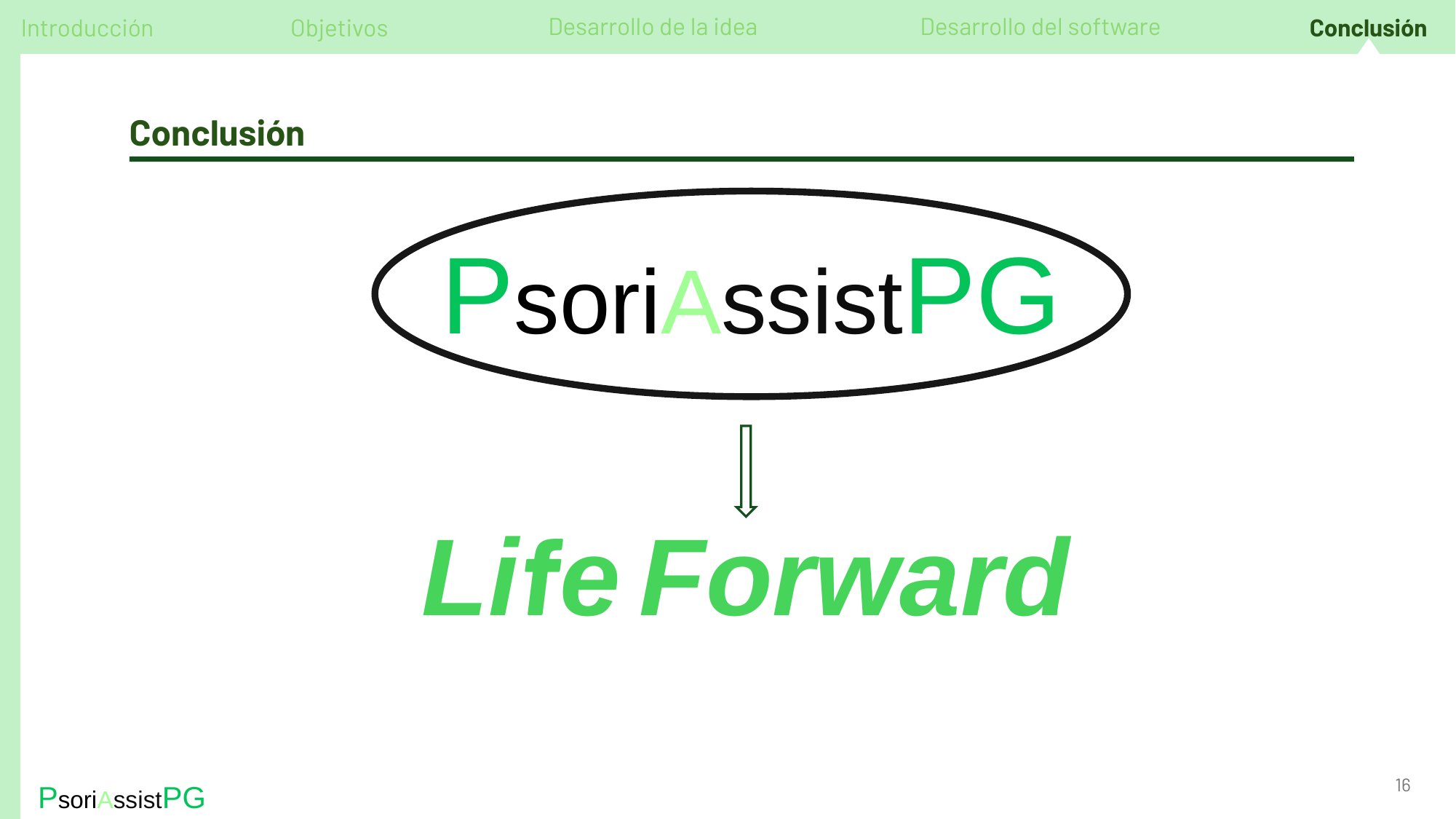

Desarrollo de la idea
Desarrollo del software
Introducción
Conclusión
Objetivos

# Conclusión

PsoriAssistPG

Life Forward
16
PsoriAssistPG